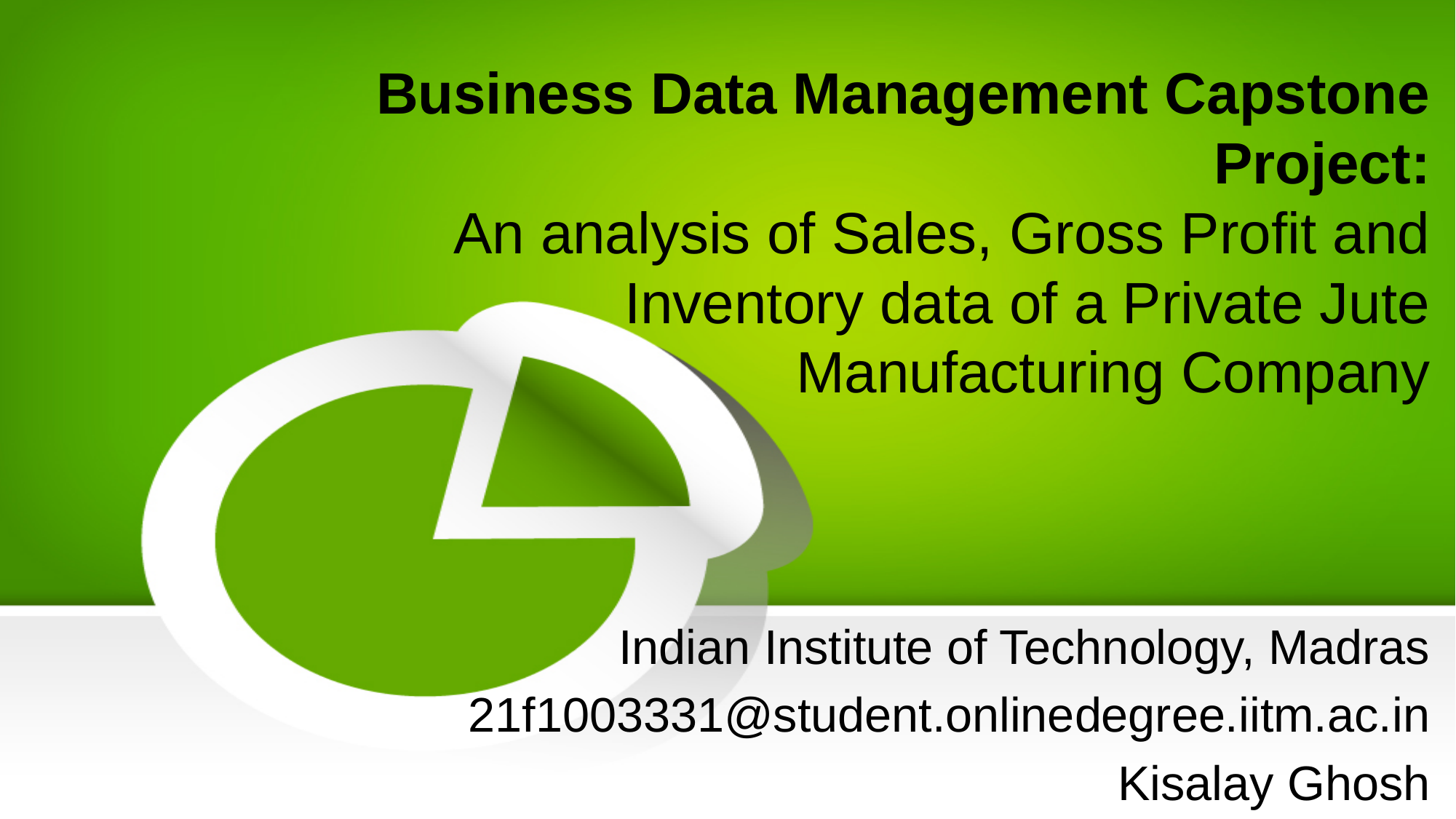

# Business Data Management Capstone Project: An analysis of Sales, Gross Profit and Inventory data of a Private Jute Manufacturing Company
Indian Institute of Technology, Madras
21f1003331@student.onlinedegree.iitm.ac.in
Kisalay Ghosh